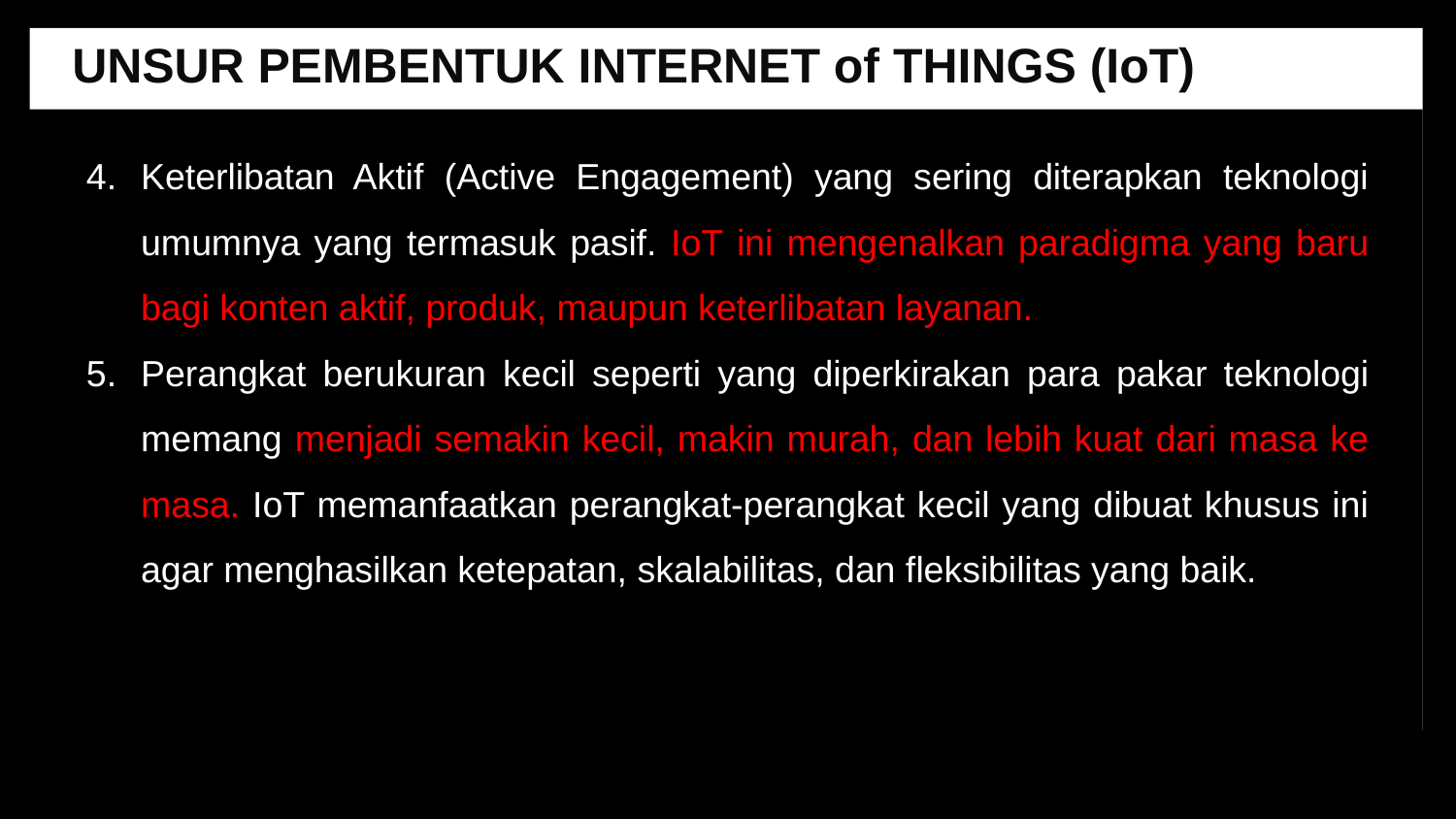

UNSUR PEMBENTUK INTERNET of THINGS (IoT)

Keterlibatan Aktif (Active Engagement) yang sering diterapkan teknologi umumnya yang termasuk pasif. IoT ini mengenalkan paradigma yang baru bagi konten aktif, produk, maupun keterlibatan layanan.
Perangkat berukuran kecil seperti yang diperkirakan para pakar teknologi memang menjadi semakin kecil, makin murah, dan lebih kuat dari masa ke masa. IoT memanfaatkan perangkat-perangkat kecil yang dibuat khusus ini agar menghasilkan ketepatan, skalabilitas, dan fleksibilitas yang baik.